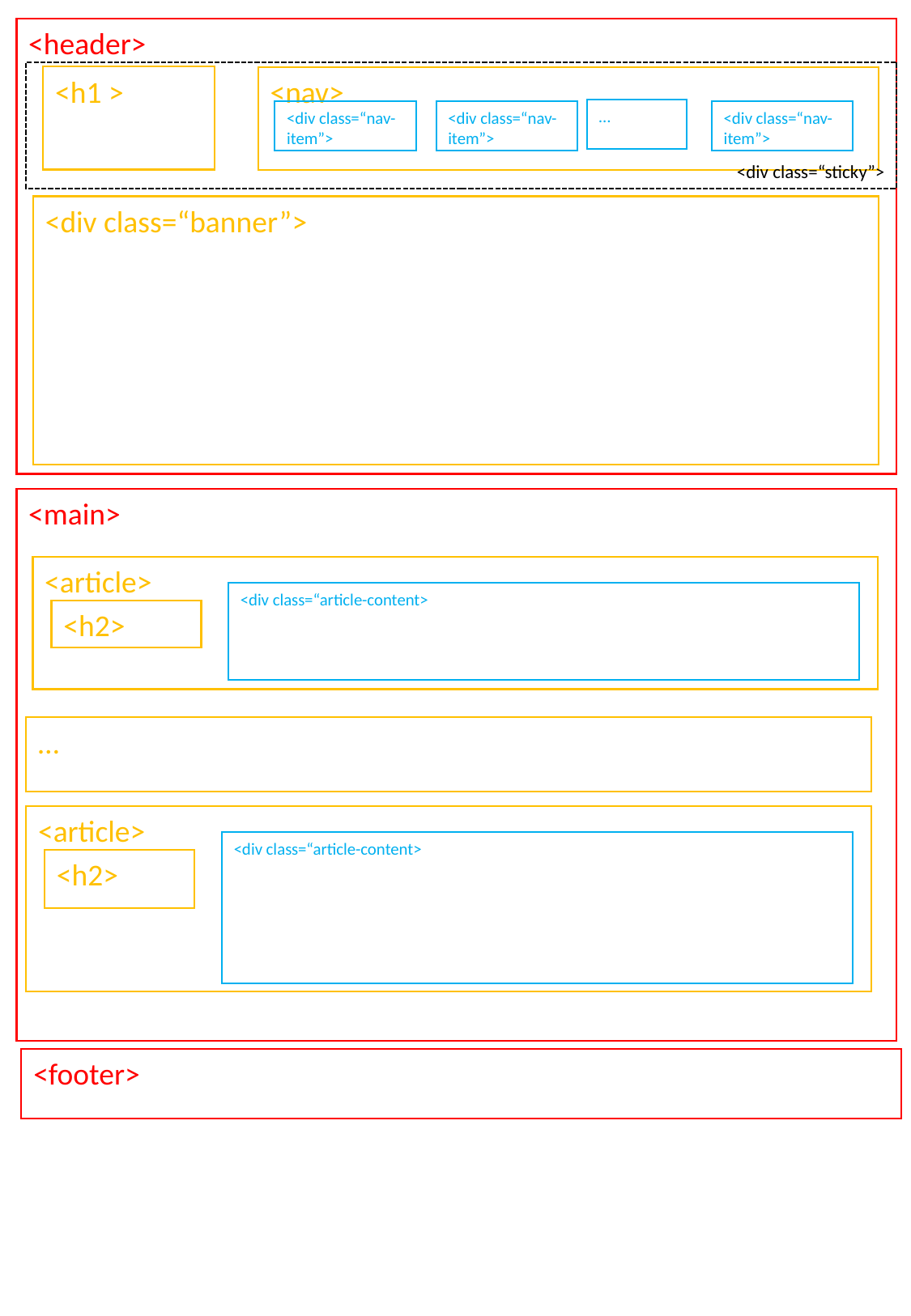

<header>
<div class=“sticky”>
<h1 >
<nav>
…
<div class=“nav-item”>
<div class=“nav-item”>
<div class=“nav-item”>
<div class=“banner”>
<main>
<article>
<div class=“article-content>
<h2>
…
<article>
<div class=“article-content>
<h2>
<footer>